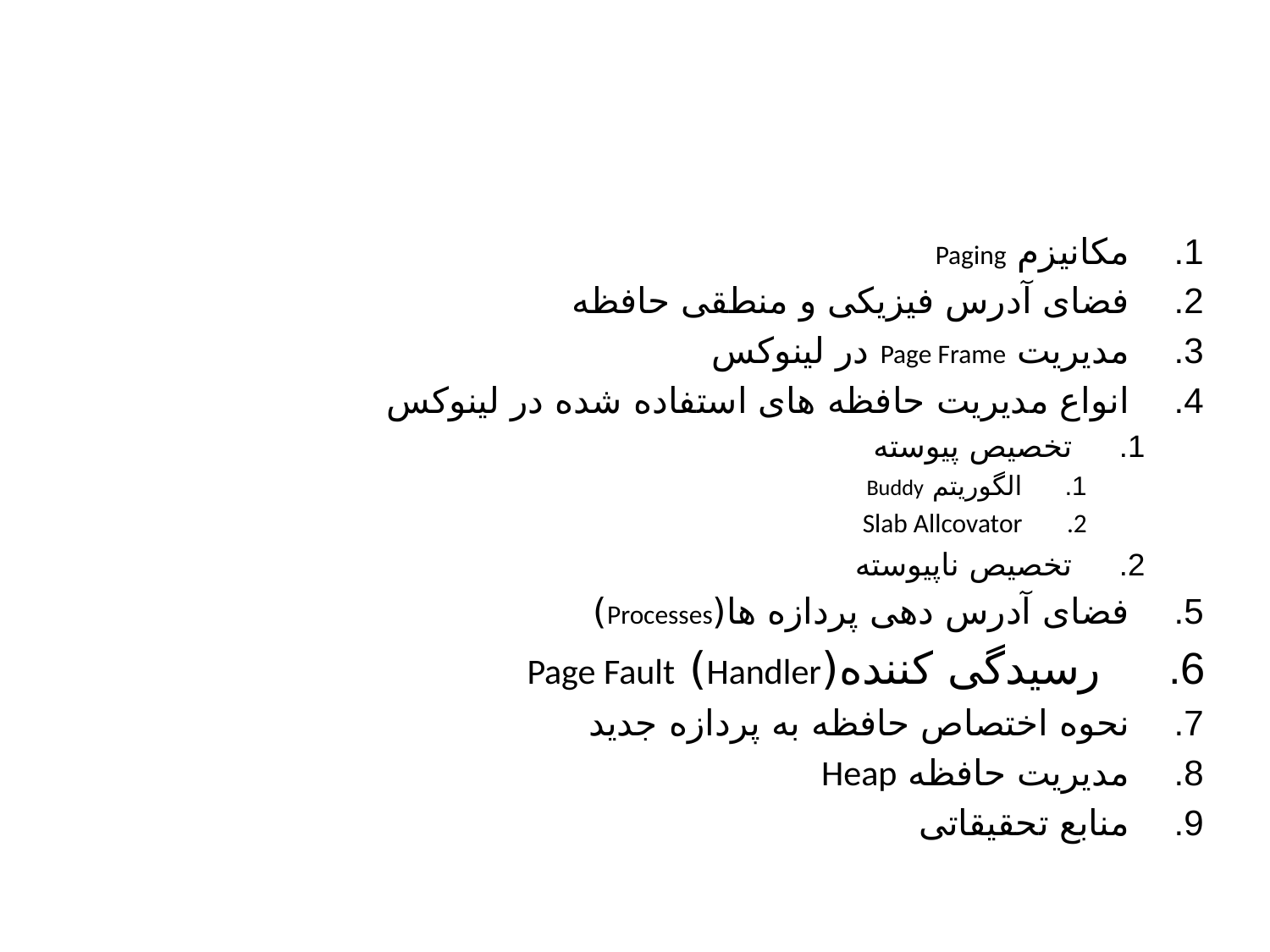

#
مکانیزم Paging
فضای آدرس فیزیکی و منطقی حافظه
مدیریت Page Frame در لینوکس
انواع مدیریت حافظه های استفاده شده در لینوکس
تخصیص پیوسته
الگوریتم Buddy
Slab Allcovator
تخصیص ناپیوسته
فضای آدرس دهی پردازه ها(Processes)
رسیدگی کننده(Handler) Page Fault
نحوه اختصاص حافظه به پردازه جدید
مدیریت حافظه Heap
منابع تحقیقاتی